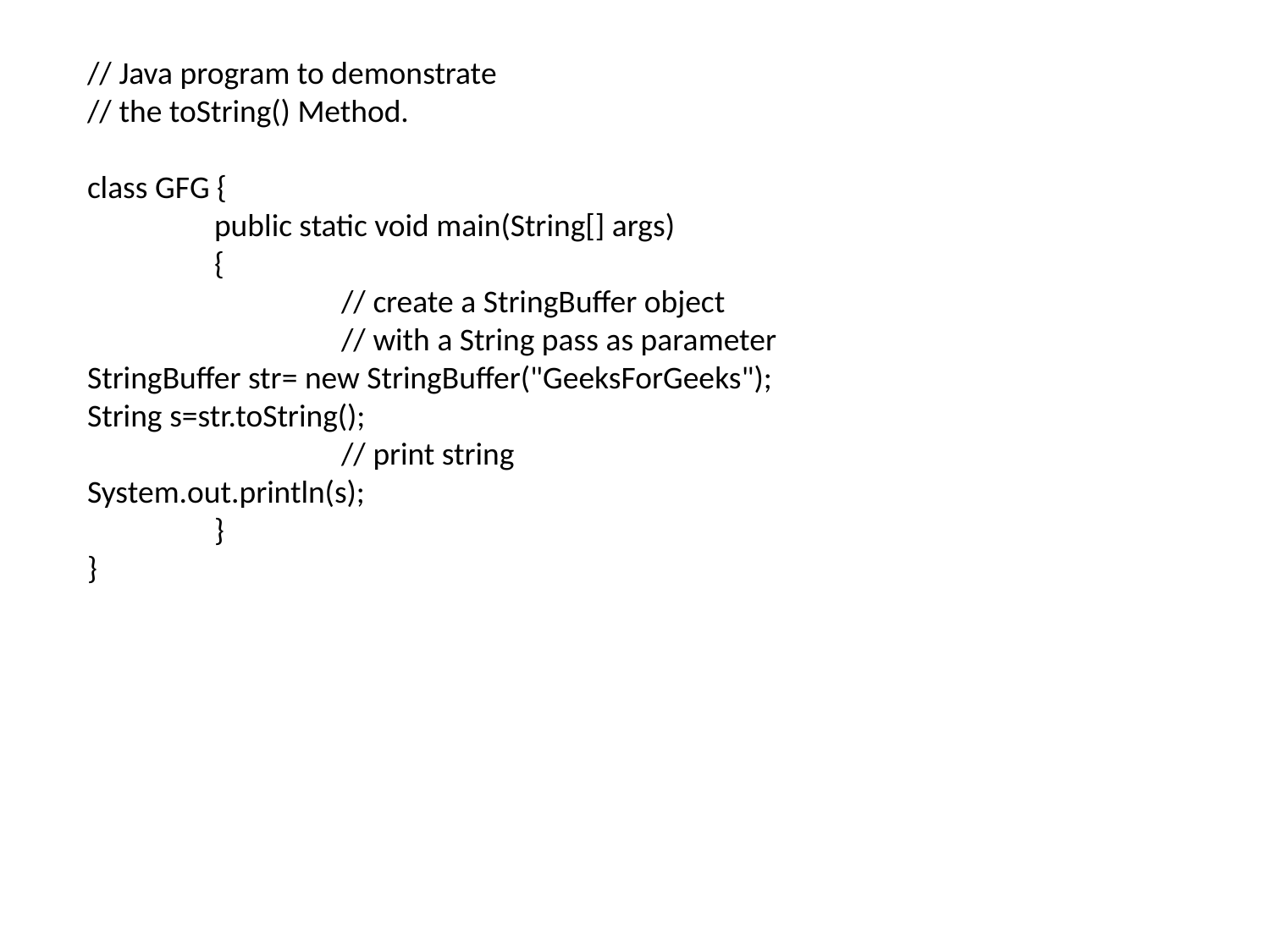

// Java program to demonstrate
// the toString() Method.

class GFG {
	public static void main(String[] args)
	{
		// create a StringBuffer object
		// with a String pass as parameter
StringBuffer str= new StringBuffer("GeeksForGeeks");
String s=str.toString();
		// print string
System.out.println(s);
	}
}